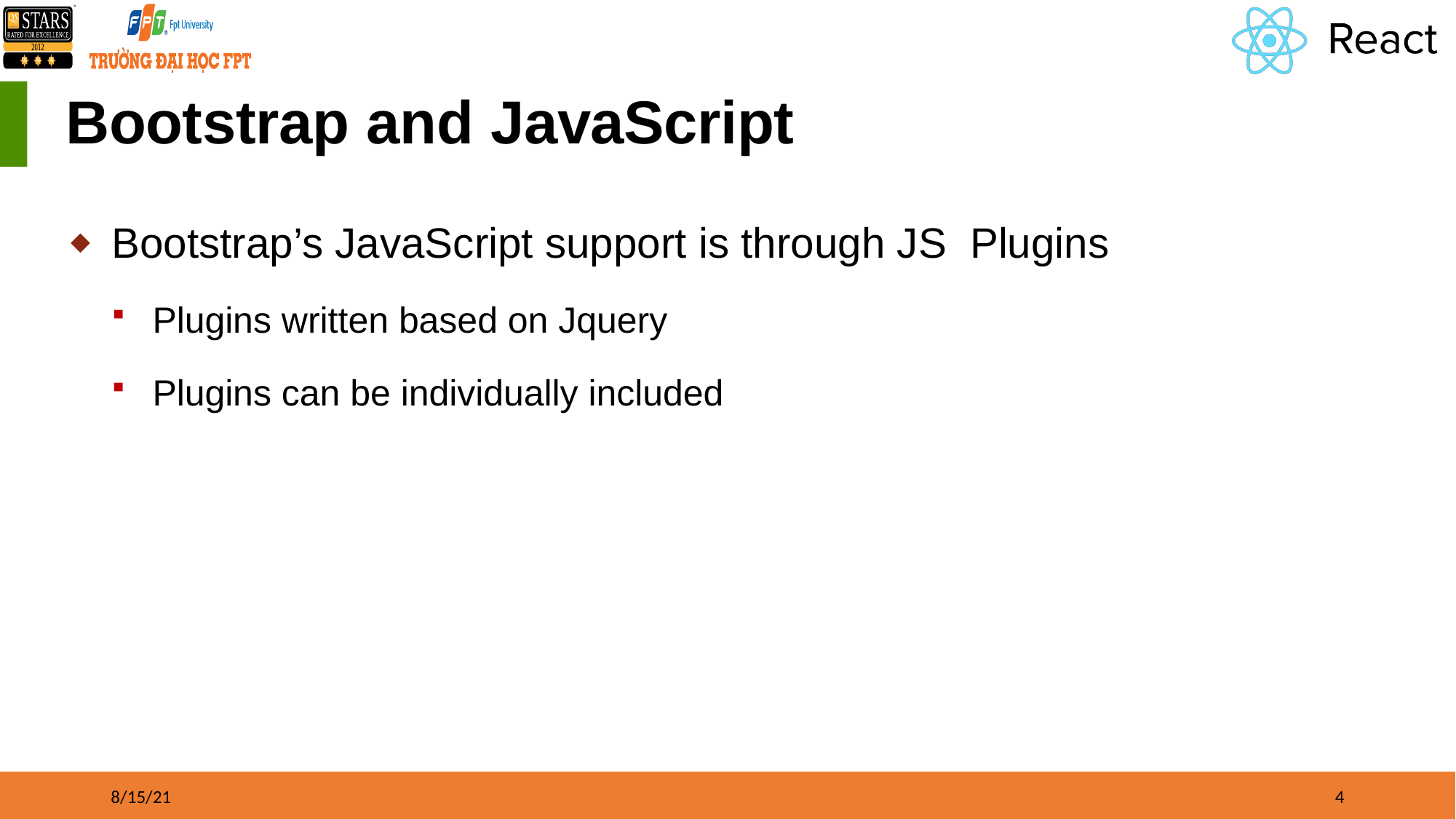

# Bootstrap and JavaScript
Bootstrap’s JavaScript support is through JS  Plugins
Plugins written based on Jquery
Plugins can be individually included
8/15/21
4